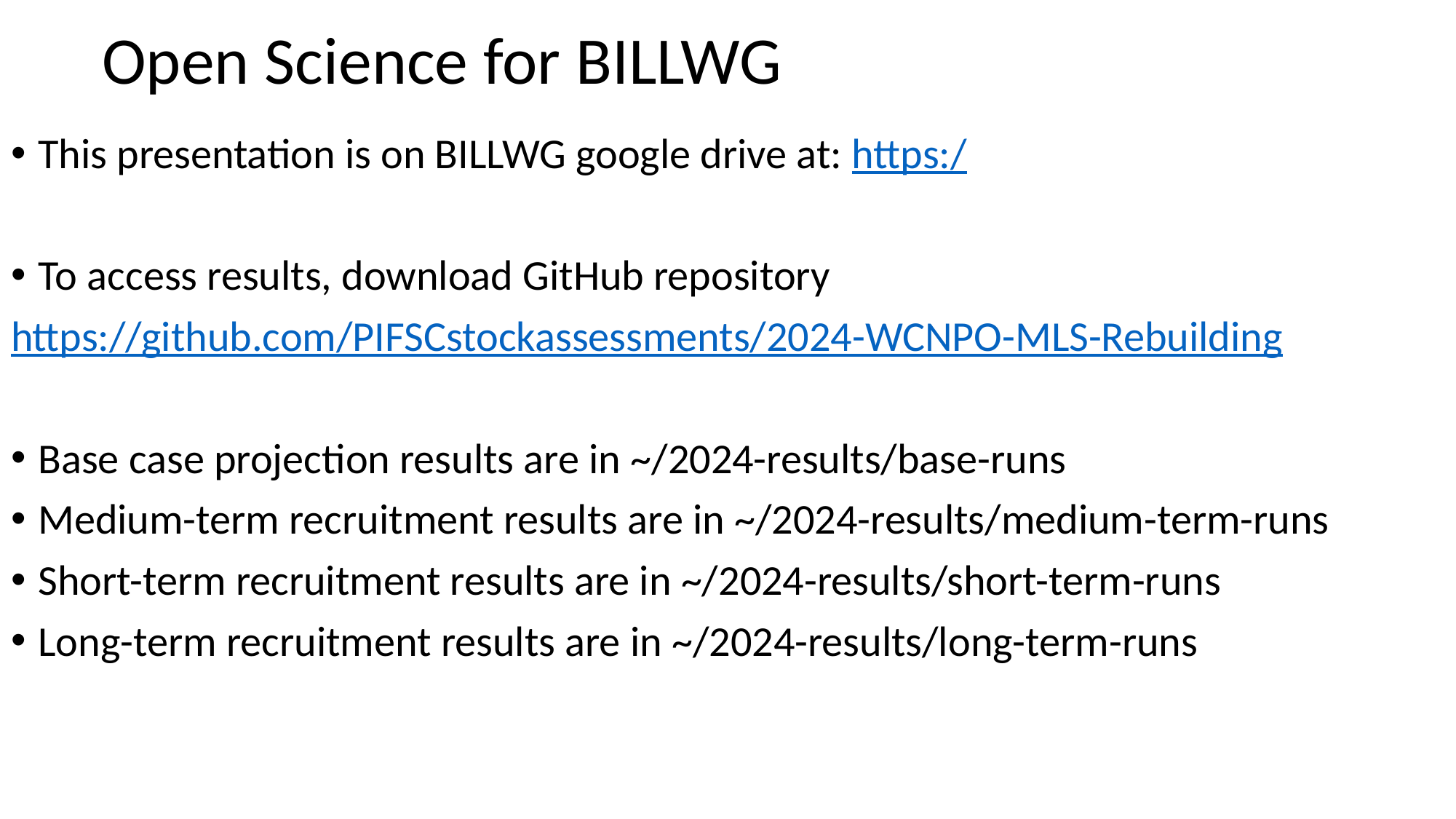

# Open Science for BILLWG
This presentation is on BILLWG google drive at: https:/

To access results, download GitHub repository
https://github.com/PIFSCstockassessments/2024-WCNPO-MLS-Rebuilding

Base case projection results are in ~/2024-results/base-runs
Medium-term recruitment results are in ~/2024-results/medium-term-runs
Short-term recruitment results are in ~/2024-results/short-term-runs
Long-term recruitment results are in ~/2024-results/long-term-runs